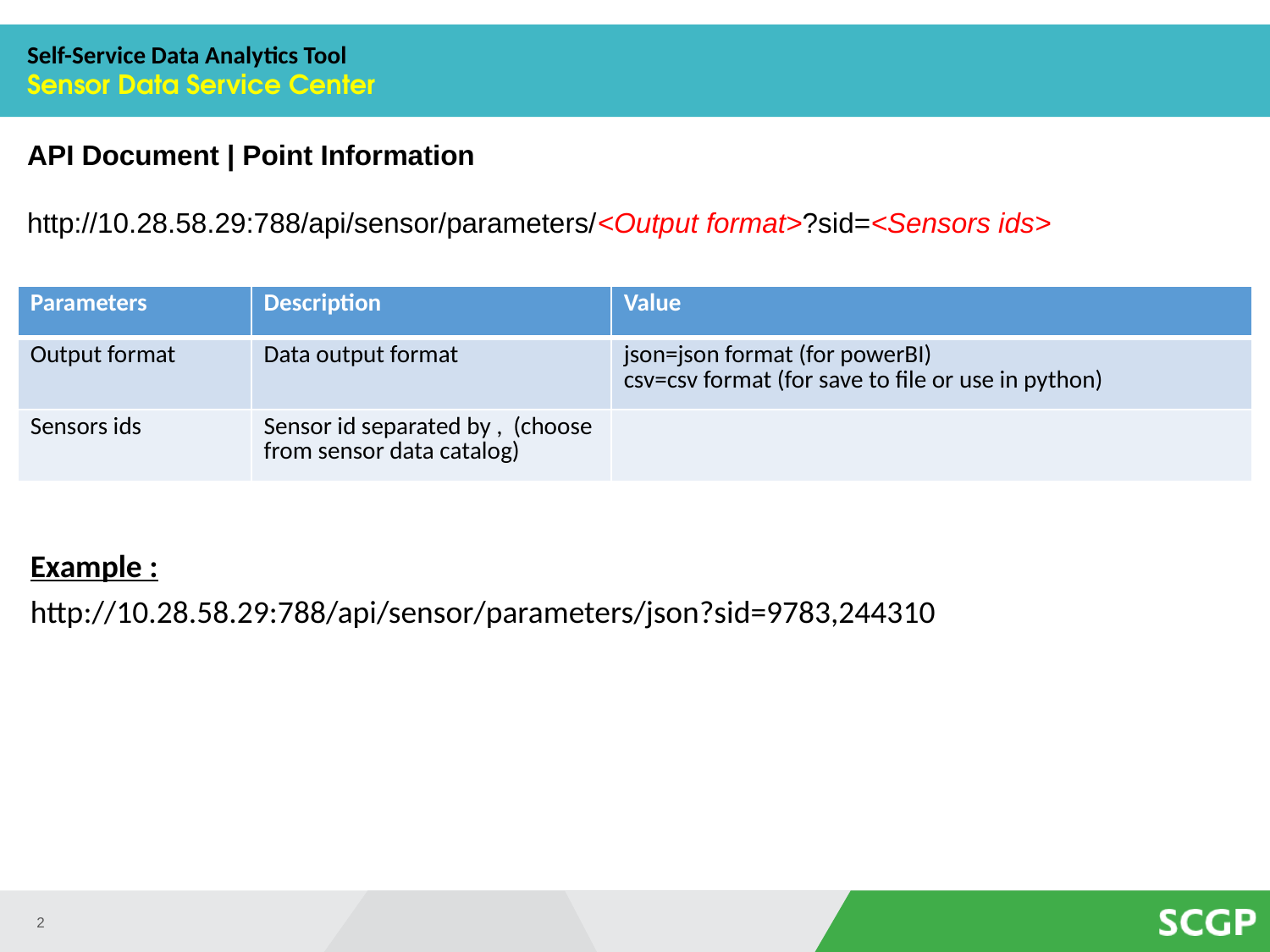

Self-Service Data Analytics Tool
Sensor Data Service Center
API Document | Point Information

http://10.28.58.29:788/api/sensor/parameters/<Output format>?sid=<Sensors ids>
| Parameters | Description | Value |
| --- | --- | --- |
| Output format | Data output format | json=json format (for powerBI) csv=csv format (for save to file or use in python) |
| Sensors ids | Sensor id separated by , (choose from sensor data catalog) |  |
Example :
http://10.28.58.29:788/api/sensor/parameters/json?sid=9783,244310